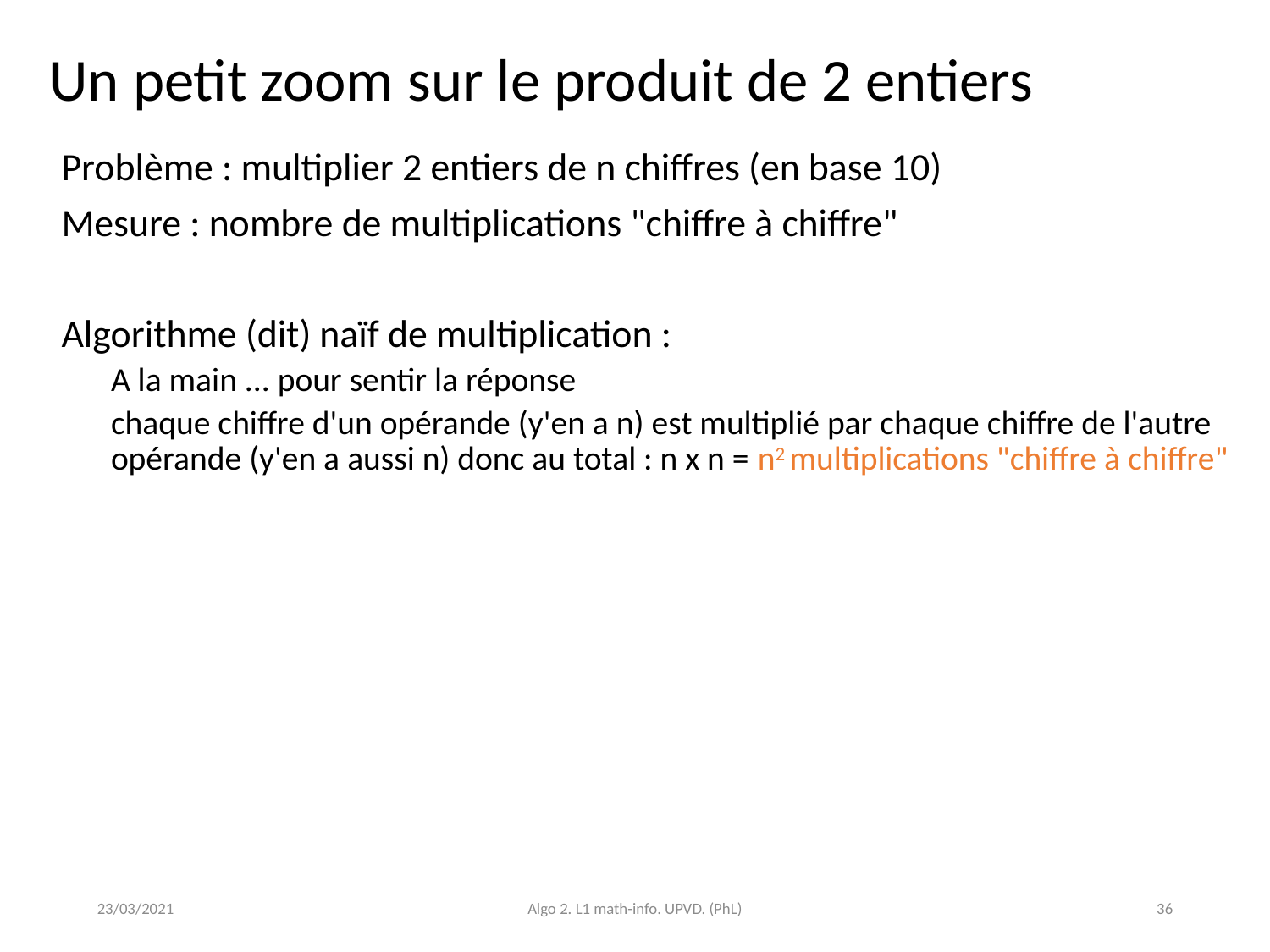

# Un petit zoom sur le produit de 2 entiers
Problème : multiplier 2 entiers de n chiffres (en base 10)
Mesure : nombre de multiplications "chiffre à chiffre"

Algorithme (dit) naïf de multiplication :
A la main ... pour sentir la réponse
chaque chiffre d'un opérande (y'en a n) est multiplié par chaque chiffre de l'autre opérande (y'en a aussi n) donc au total : n x n = n2 multiplications "chiffre à chiffre"

23/03/2021
Algo 2. L1 math-info. UPVD. (PhL)
36